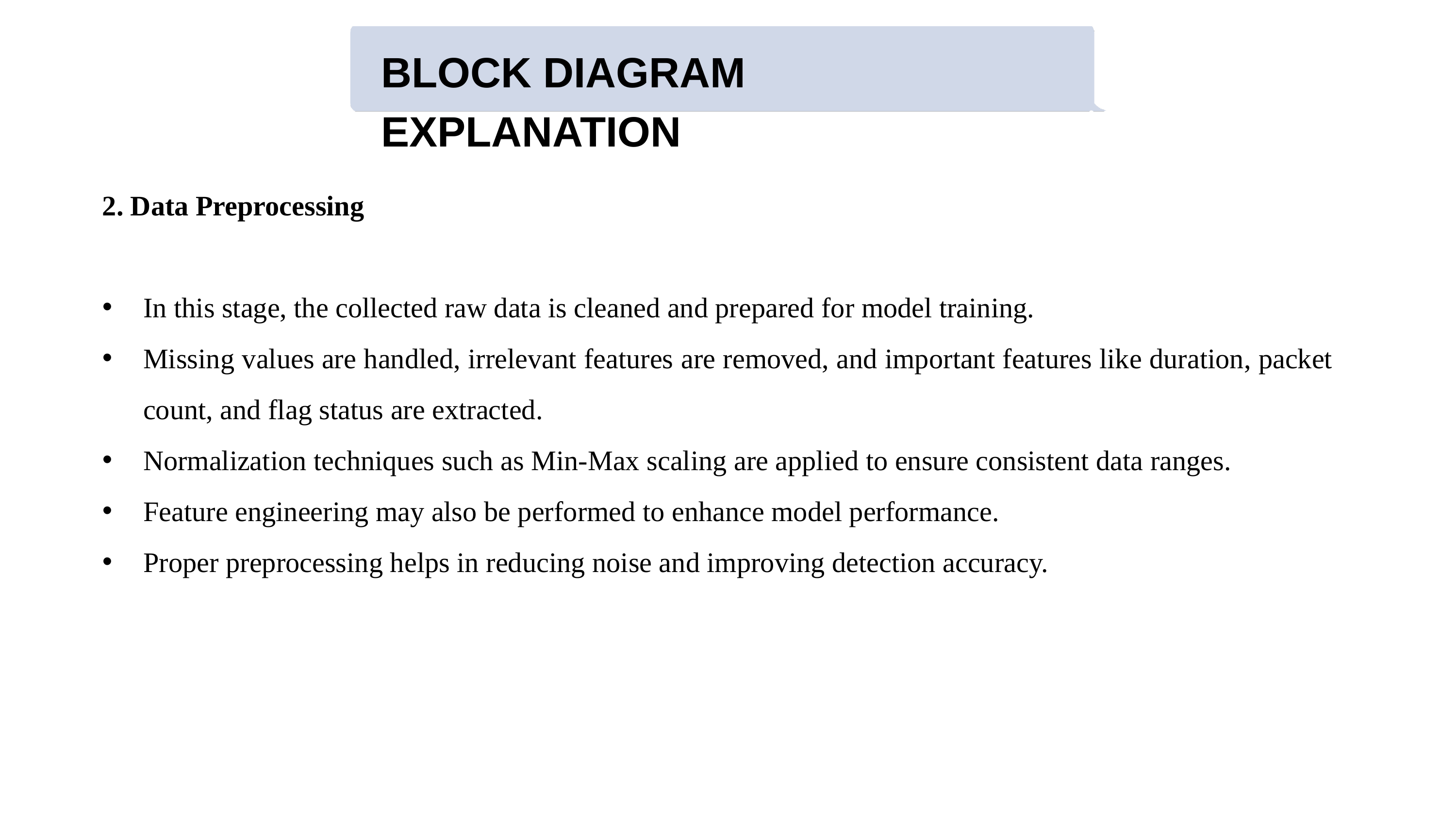

BLOCK DIAGRAM EXPLANATION
2. Data Preprocessing

In this stage, the collected raw data is cleaned and prepared for model training.
Missing values are handled, irrelevant features are removed, and important features like duration, packet count, and flag status are extracted.
Normalization techniques such as Min-Max scaling are applied to ensure consistent data ranges.
Feature engineering may also be performed to enhance model performance.
Proper preprocessing helps in reducing noise and improving detection accuracy.